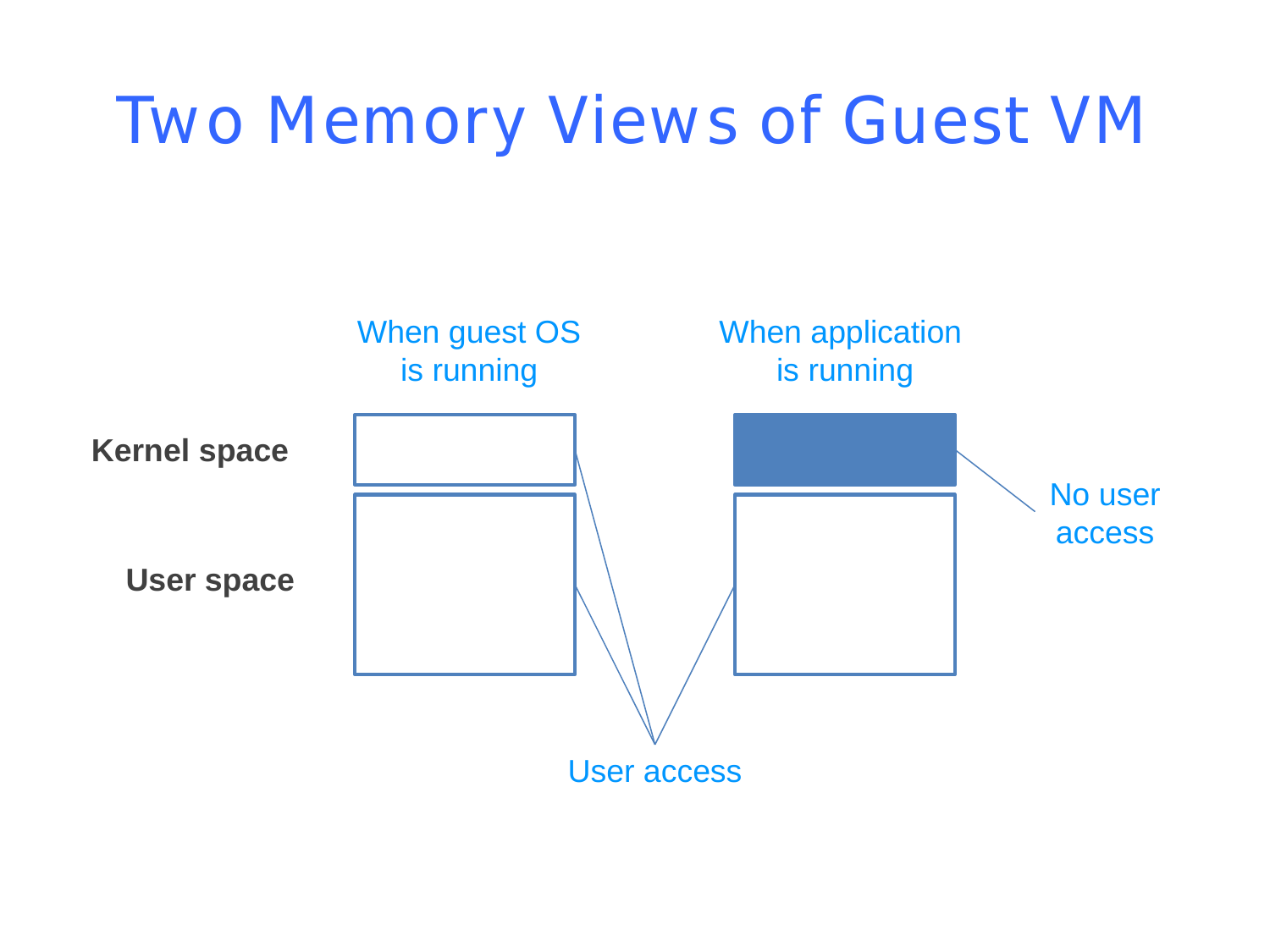

# Two Memory Views of Guest VM
When guest OS
is running
When application
is running

Kernel space
No user access

User space
User access